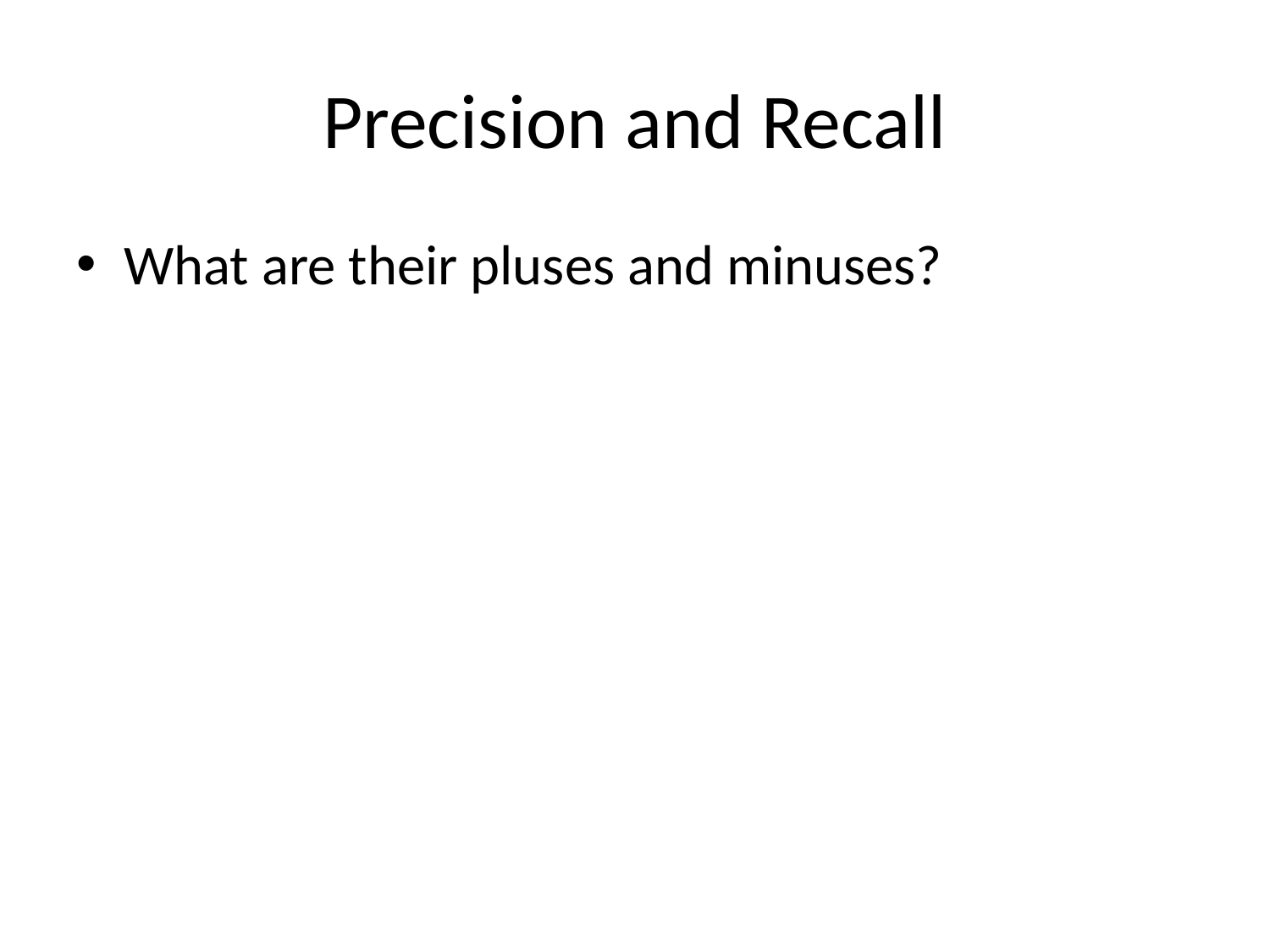

# Precision and Recall
What are their pluses and minuses?